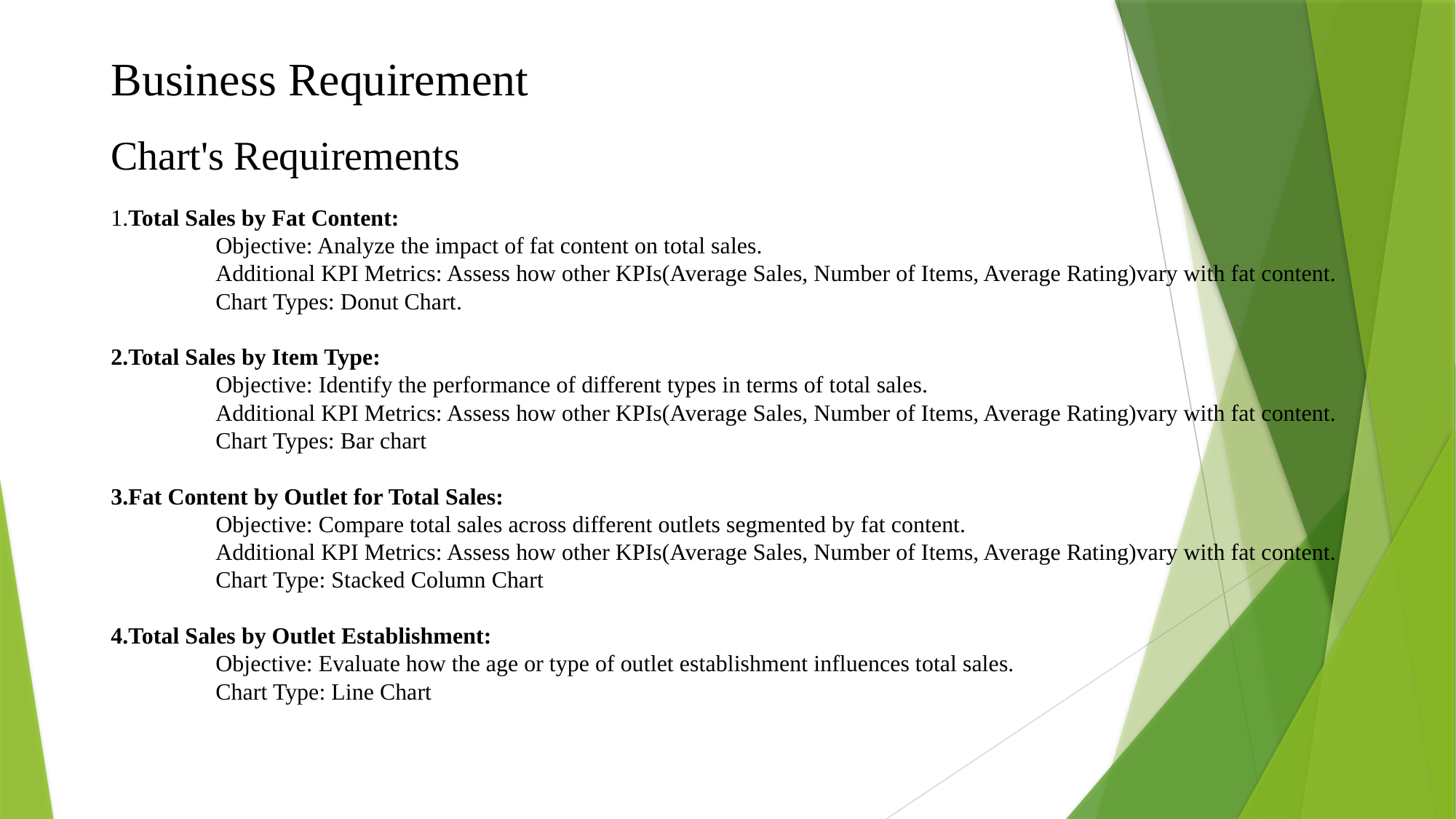

# Business Requirement Chart's Requirements 1.Total Sales by Fat Content: Objective: Analyze the impact of fat content on total sales. Additional KPI Metrics: Assess how other KPIs(Average Sales, Number of Items, Average Rating)vary with fat content. Chart Types: Donut Chart. 2.Total Sales by Item Type: Objective: Identify the performance of different types in terms of total sales. Additional KPI Metrics: Assess how other KPIs(Average Sales, Number of Items, Average Rating)vary with fat content. Chart Types: Bar chart 3.Fat Content by Outlet for Total Sales: Objective: Compare total sales across different outlets segmented by fat content. Additional KPI Metrics: Assess how other KPIs(Average Sales, Number of Items, Average Rating)vary with fat content. Chart Type: Stacked Column Chart 4.Total Sales by Outlet Establishment: Objective: Evaluate how the age or type of outlet establishment influences total sales. Chart Type: Line Chart